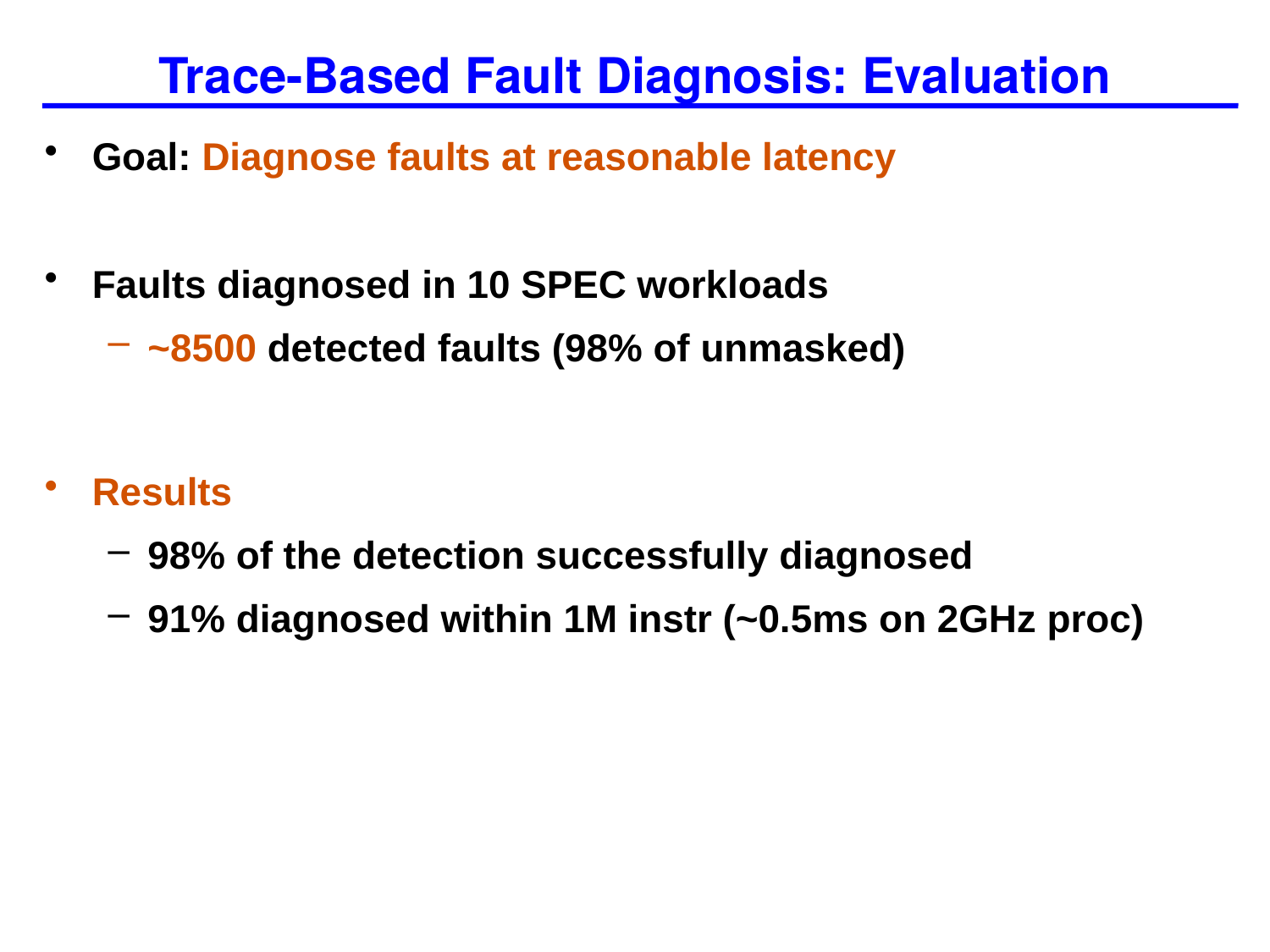

# Trace-Based Fault Diagnosis: Evaluation
Goal: Diagnose faults at reasonable latency

Faults diagnosed in 10 SPEC workloads
~8500 detected faults (98% of unmasked)

Results
98% of the detection successfully diagnosed
91% diagnosed within 1M instr (~0.5ms on 2GHz proc)